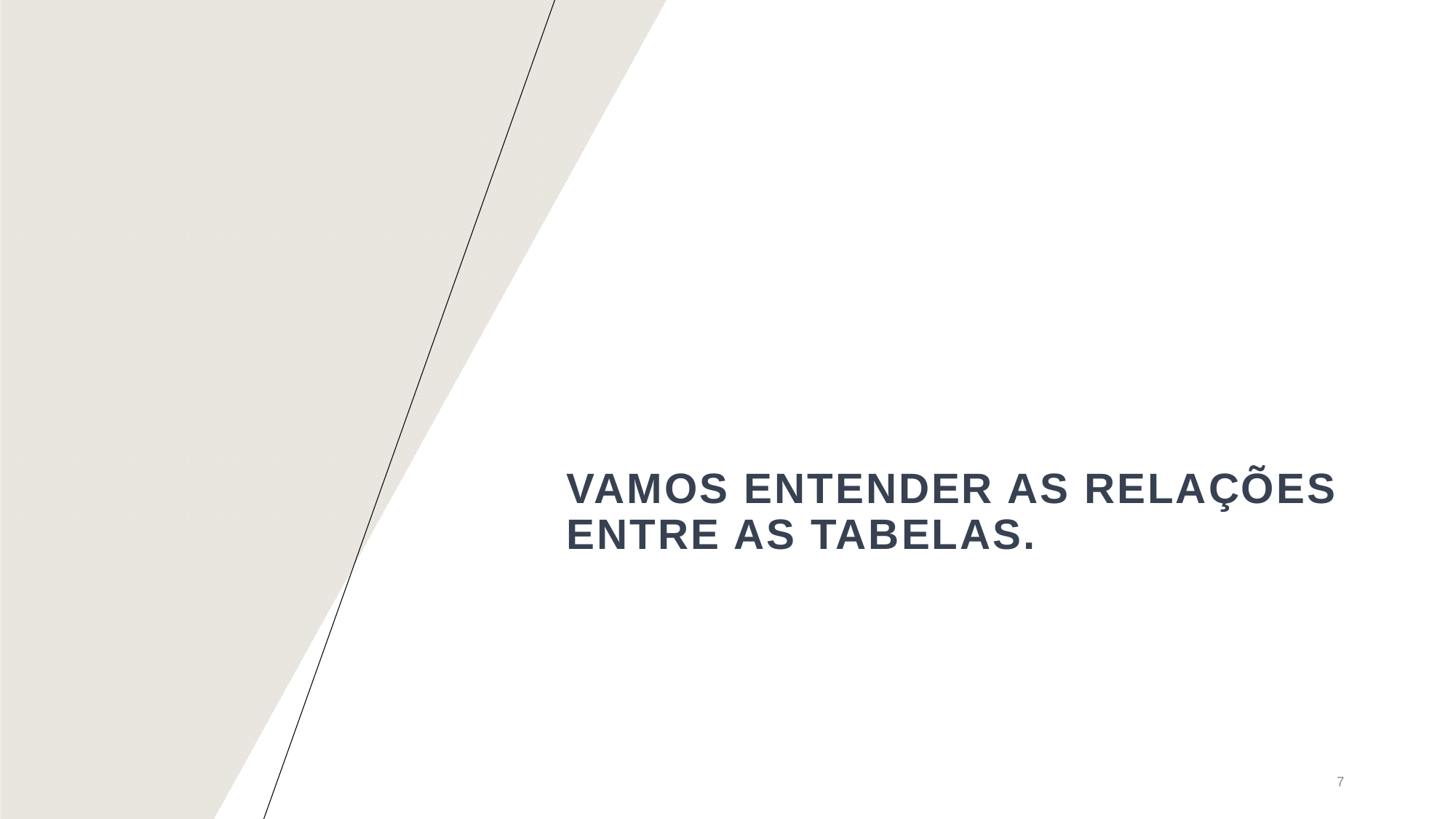

# Vamos entender as relações entre as tabelas.
7